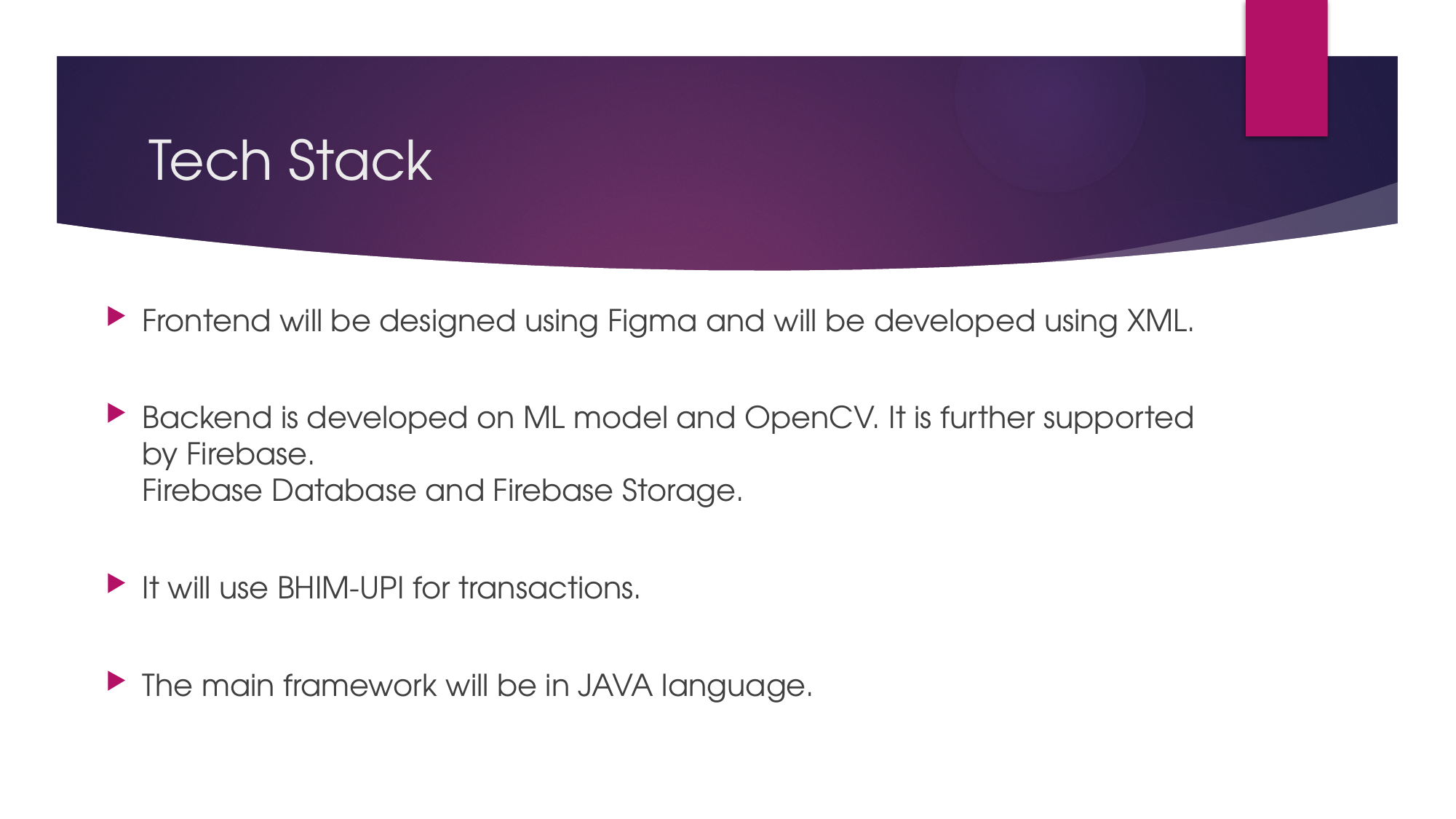

# Tech Stack
Frontend will be designed using Figma and will be developed using XML.

Backend is developed on ML model and OpenCV. It is further supported by Firebase.
Firebase Database and Firebase Storage.

It will use BHIM-UPI for transactions.

The main framework will be in JAVA language.